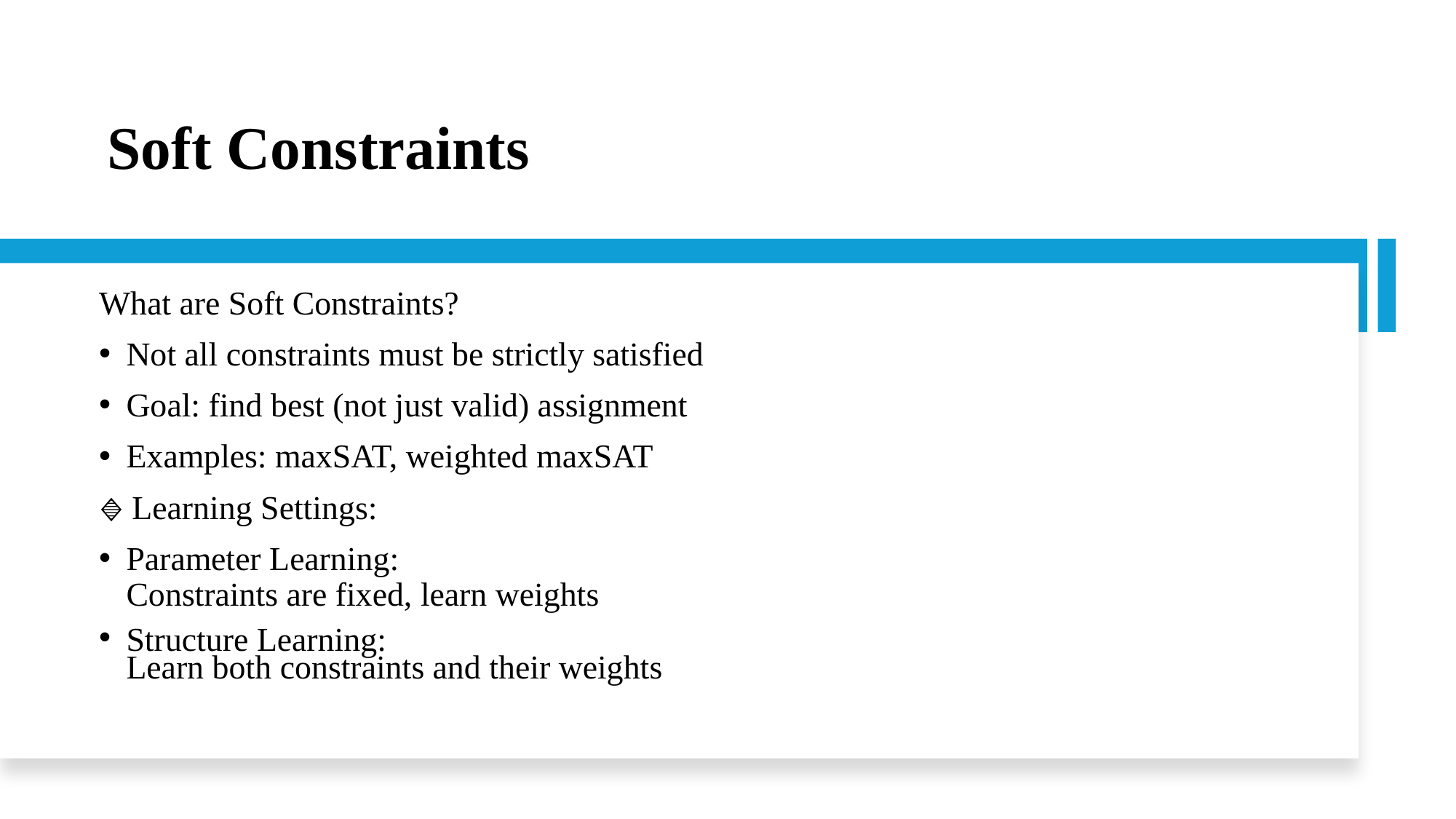

# Soft Constraints

What are Soft Constraints?
Not all constraints must be strictly satisfied
Goal: find best (not just valid) assignment
Examples: maxSAT, weighted maxSAT
🔹 Learning Settings:
Parameter Learning:
Constraints are fixed, learn weights
Structure Learning:
Learn both constraints and their weights